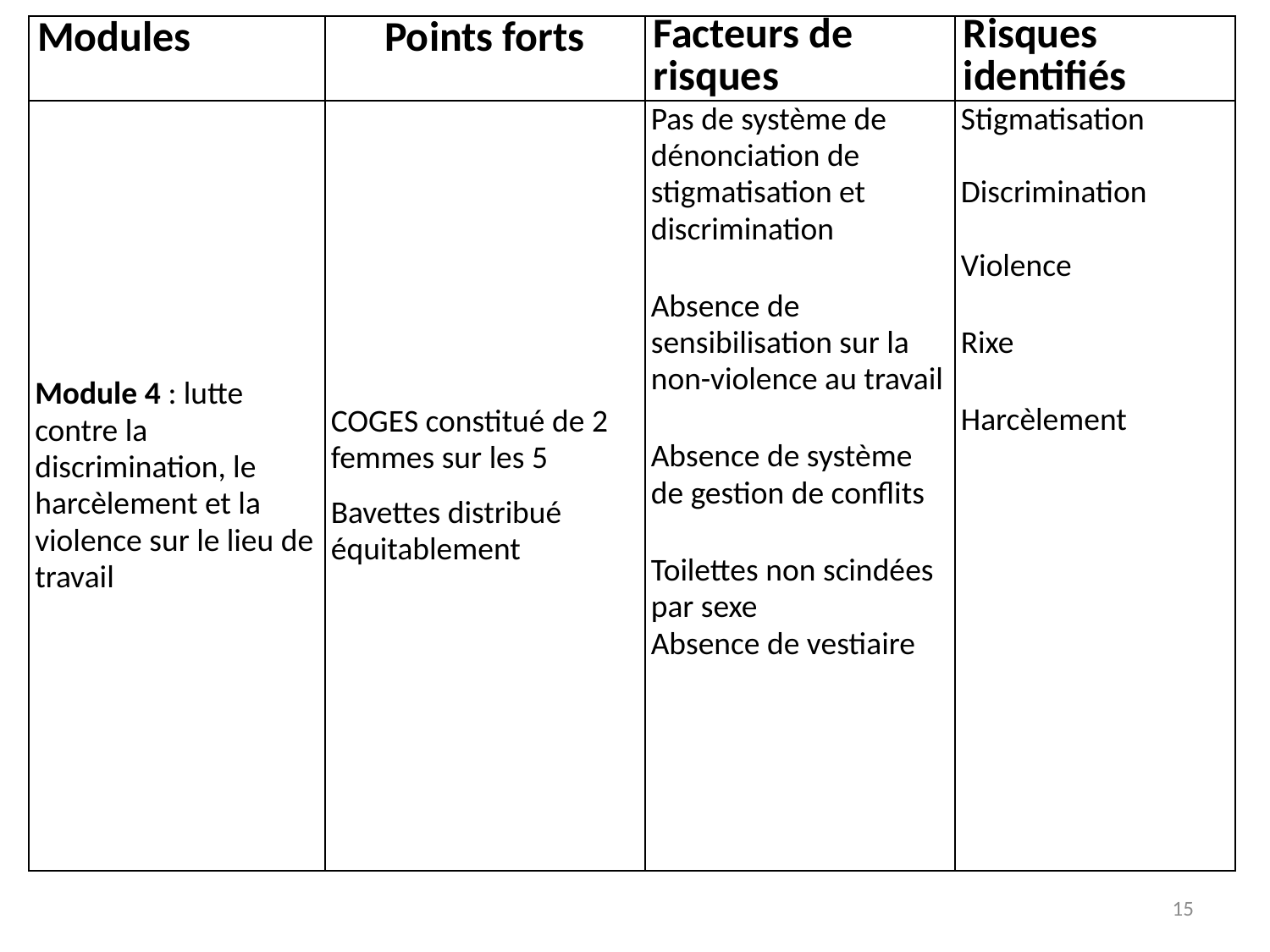

| Modules | Points forts | Facteurs de risques | Risques identifiés |
| --- | --- | --- | --- |
| Module 4 : lutte contre la discrimination, le harcèlement et la violence sur le lieu de travail | COGES constitué de 2 femmes sur les 5 Bavettes distribué équitablement | Pas de système de dénonciation de stigmatisation et discrimination Absence de sensibilisation sur la non-violence au travail Absence de système de gestion de conflits Toilettes non scindées par sexe Absence de vestiaire | Stigmatisation Discrimination   Violence Rixe Harcèlement |
15